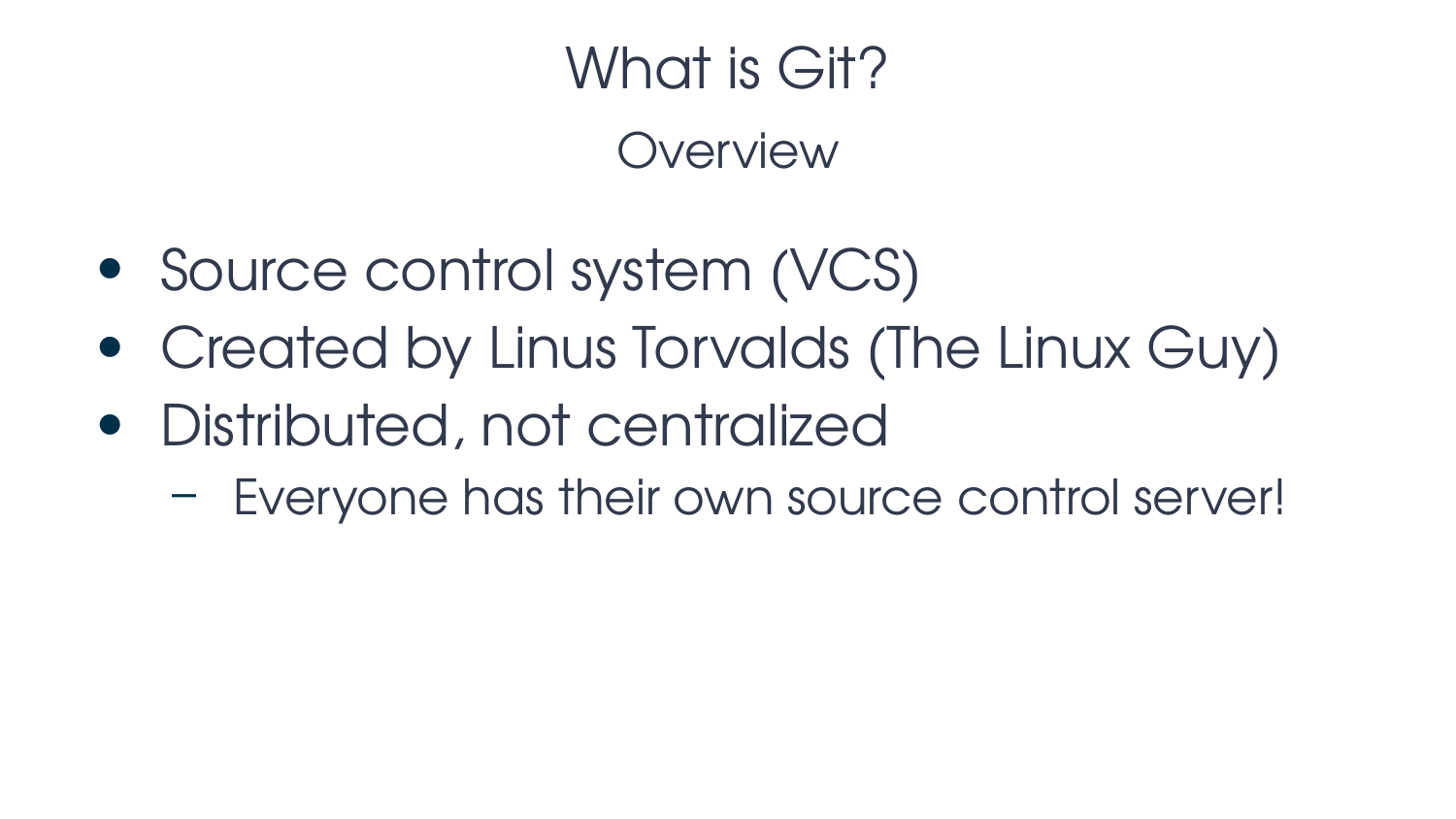

# What is Git?
Overview
Source control system (VCS)
Created by Linus Torvalds (The Linux Guy)
Distributed, not centralized
Everyone has their own source control server!